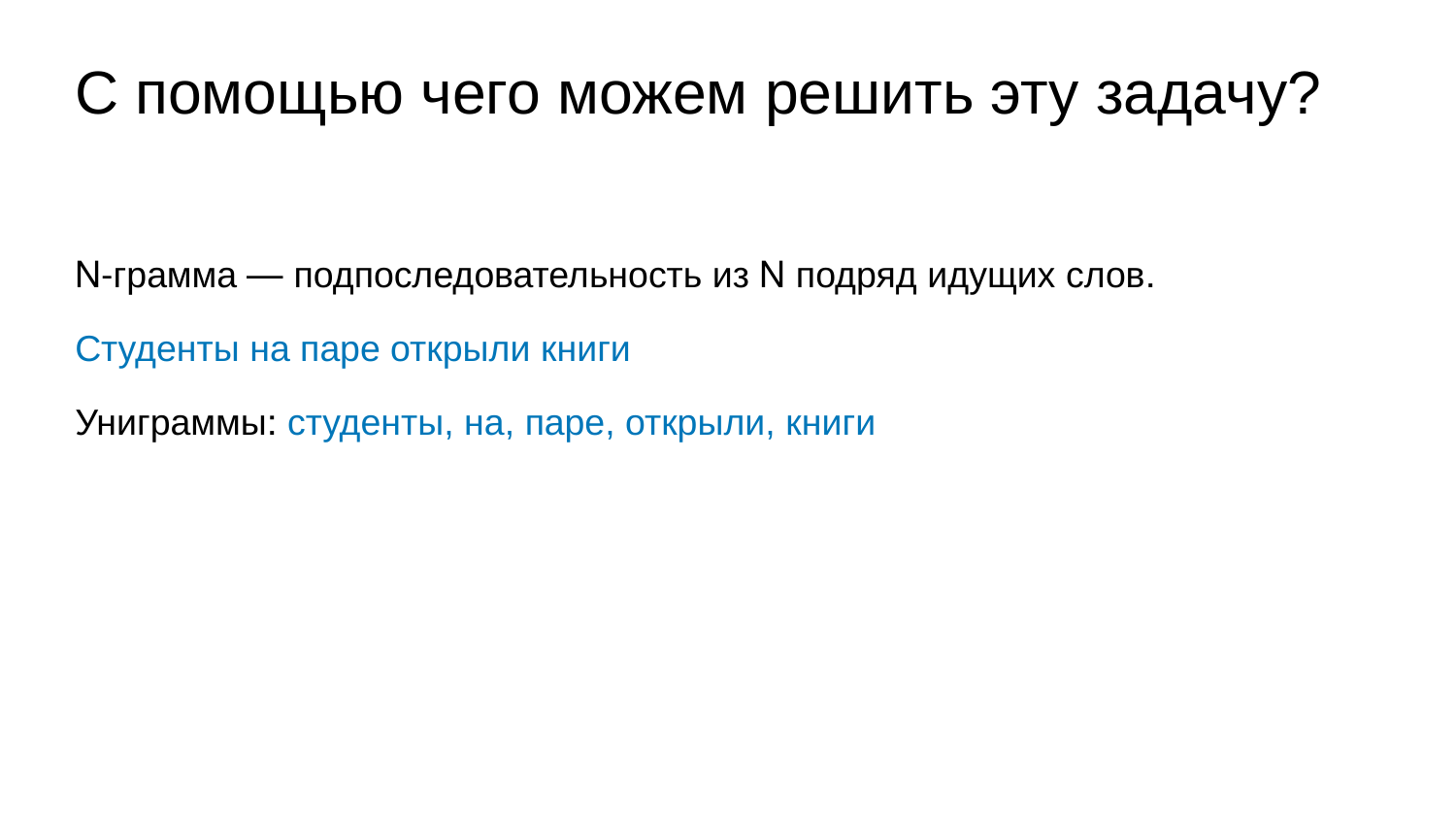

# С помощью чего можем решить эту задачу?
N-грамма — подпоследовательность из N подряд идущих слов.
Студенты на паре открыли книги
Униграммы: студенты, на, паре, открыли, книги